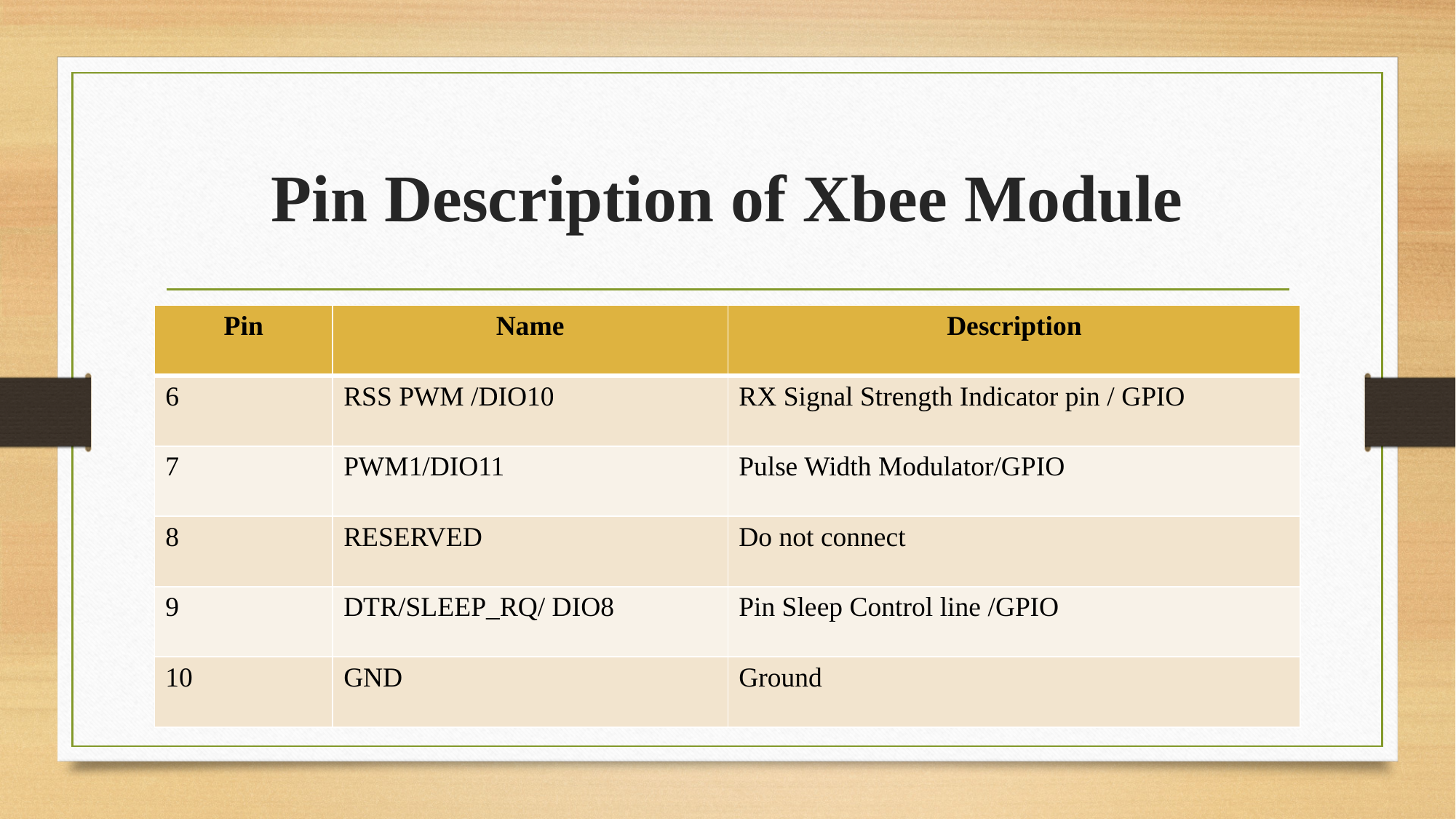

# Pin Description of Xbee Module
| Pin | Name | Description |
| --- | --- | --- |
| 6 | RSS PWM /DIO10 | RX Signal Strength Indicator pin / GPIO |
| 7 | PWM1/DIO11 | Pulse Width Modulator/GPIO |
| 8 | RESERVED | Do not connect |
| 9 | DTR/SLEEP\_RQ/ DIO8 | Pin Sleep Control line /GPIO |
| 10 | GND | Ground |